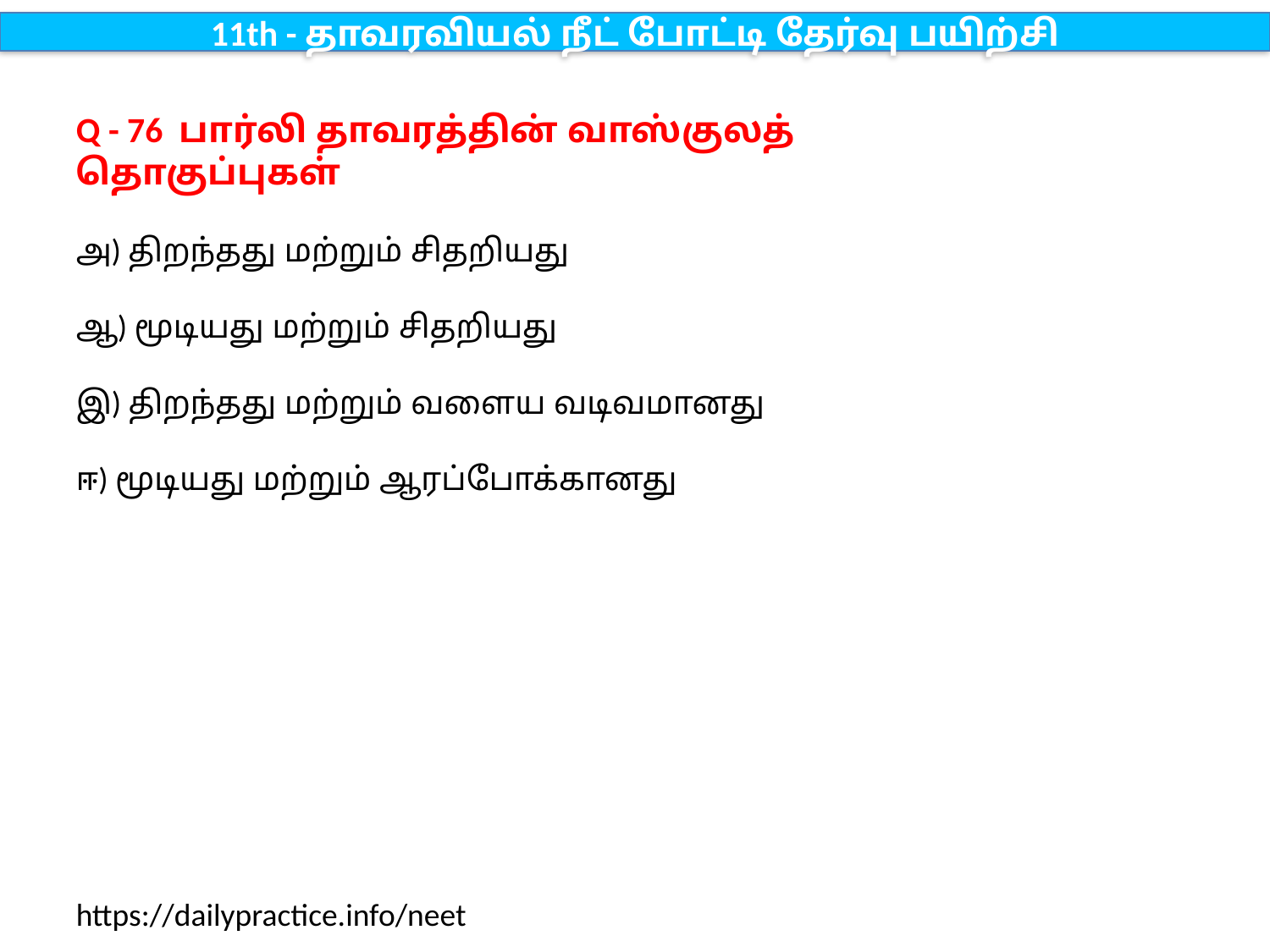

11th - தாவரவியல் நீட் போட்டி தேர்வு பயிற்சி

Q - 76  பார்லி தாவரத்தின் வாஸ்குலத் தொகுப்புகள்

அ) திறந்தது மற்றும் சிதறியது

ஆ) மூடியது மற்றும் சிதறியது

இ) திறந்தது மற்றும் வளைய வடிவமானது

ஈ) மூடியது மற்றும் ஆரப்போக்கானது
https://dailypractice.info/neet